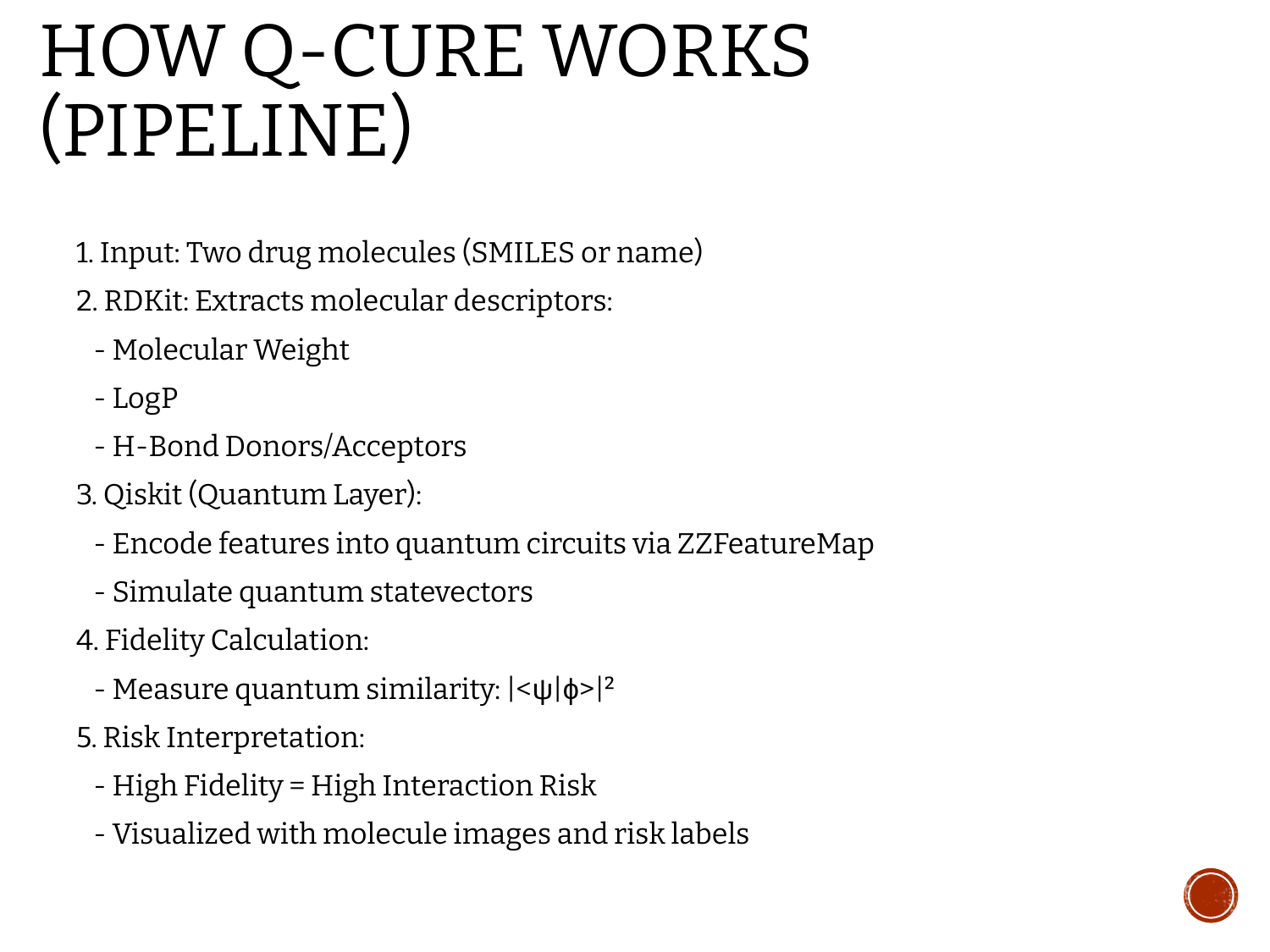

# How Q-Cure Works (Pipeline)
1. Input: Two drug molecules (SMILES or name)
2. RDKit: Extracts molecular descriptors:
   - Molecular Weight
   - LogP
   - H-Bond Donors/Acceptors
3. Qiskit (Quantum Layer):
   - Encode features into quantum circuits via ZZFeatureMap
   - Simulate quantum statevectors
4. Fidelity Calculation:
   - Measure quantum similarity: |<ψ|ϕ>|²
5. Risk Interpretation:
   - High Fidelity = High Interaction Risk
   - Visualized with molecule images and risk labels